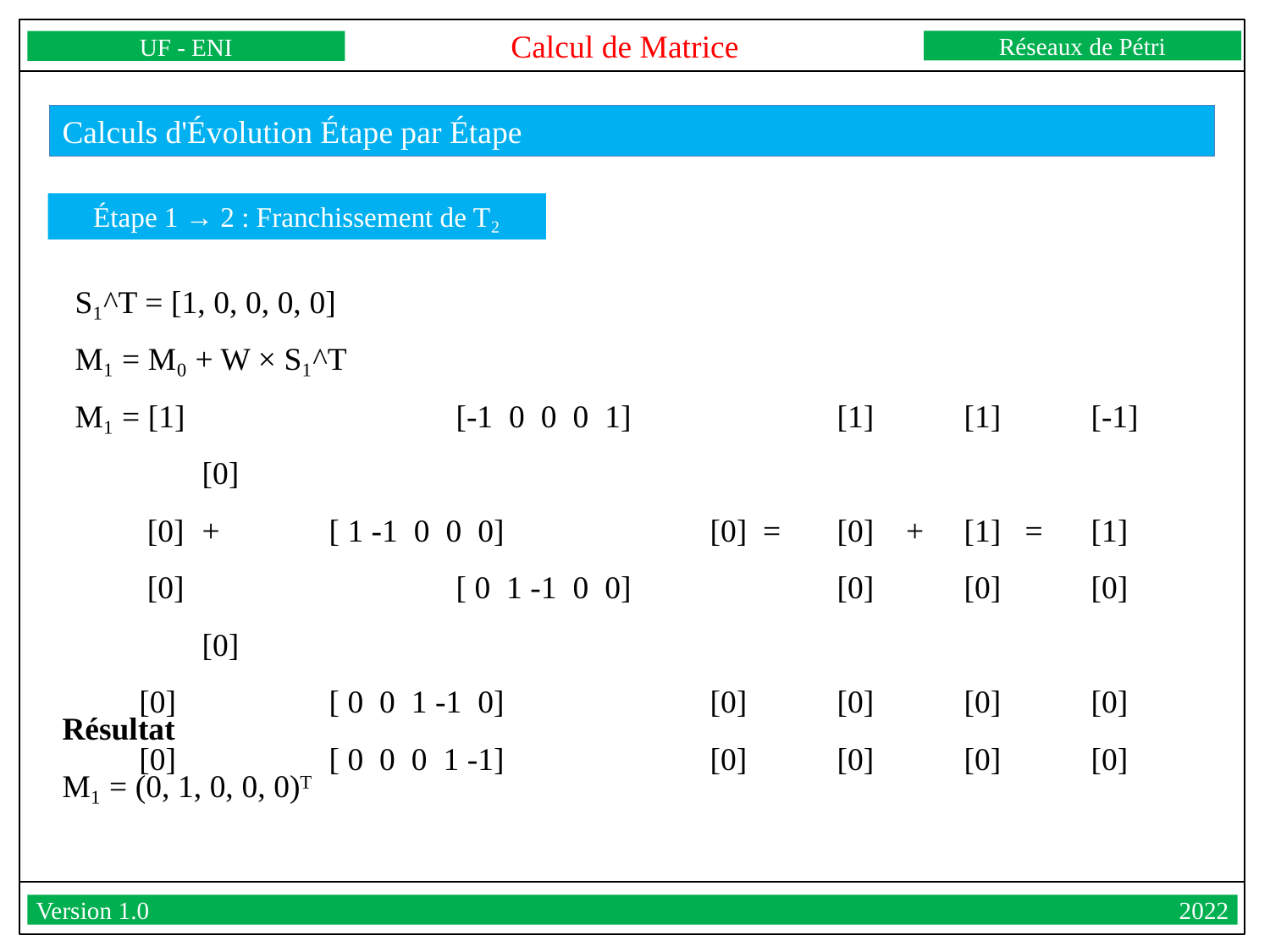

Calcul de Matrice
Réseaux de Pétri
UF - ENI
Version 1.0									2022
Calculs d'Évolution Étape par Étape
Étape 1 → 2 : Franchissement de T₂
S₁^T = [1, 0, 0, 0, 0]
M₁ = M₀ + W × S₁^T
M₁ = [1]   		[-1  0  0  0  1] 		[1]   	[1]   	[-1]   	[0]
         [0] 	+ 	[ 1 -1  0  0  0] 		[0]  =  	[0]    +  	[1]   =  	[1]
         [0]   		[ 0  1 -1  0  0] 		[0]   	[0]   	[0]   	[0]
        [0]   		[ 0  0  1 -1  0] 		[0]   	[0]   	[0]   	[0]
        [0]   		[ 0  0  0  1 -1] 		[0]   	[0]   	[0]   	[0]
Résultat
M₁ = (0, 1, 0, 0, 0)ᵀ